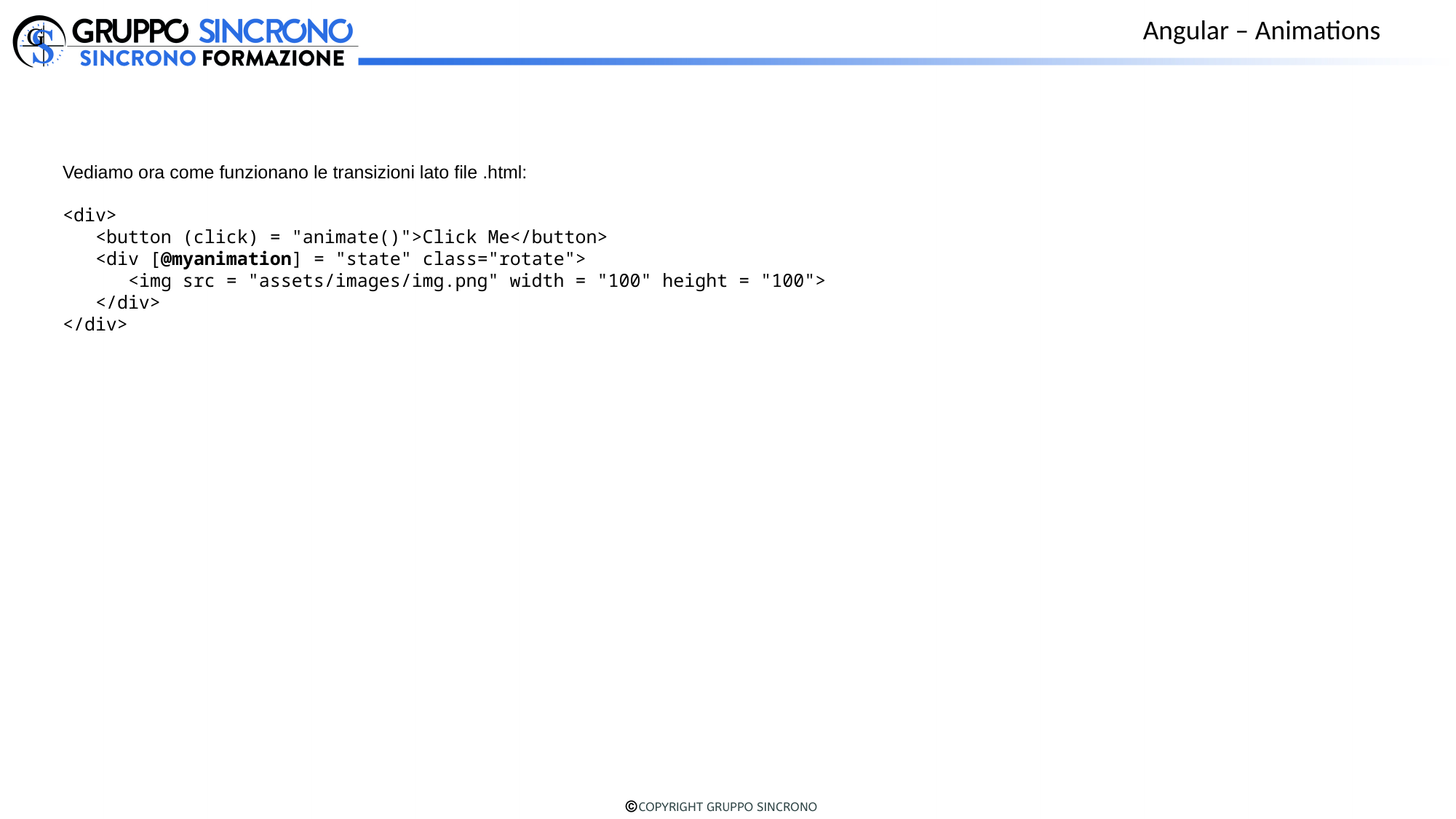

Angular – Animations
Vediamo ora come funzionano le transizioni lato file .html:

<div>
   <button (click) = "animate()">Click Me</button>
   <div [@myanimation] = "state" class="rotate">
      <img src = "assets/images/img.png" width = "100" height = "100">
   </div>
</div>